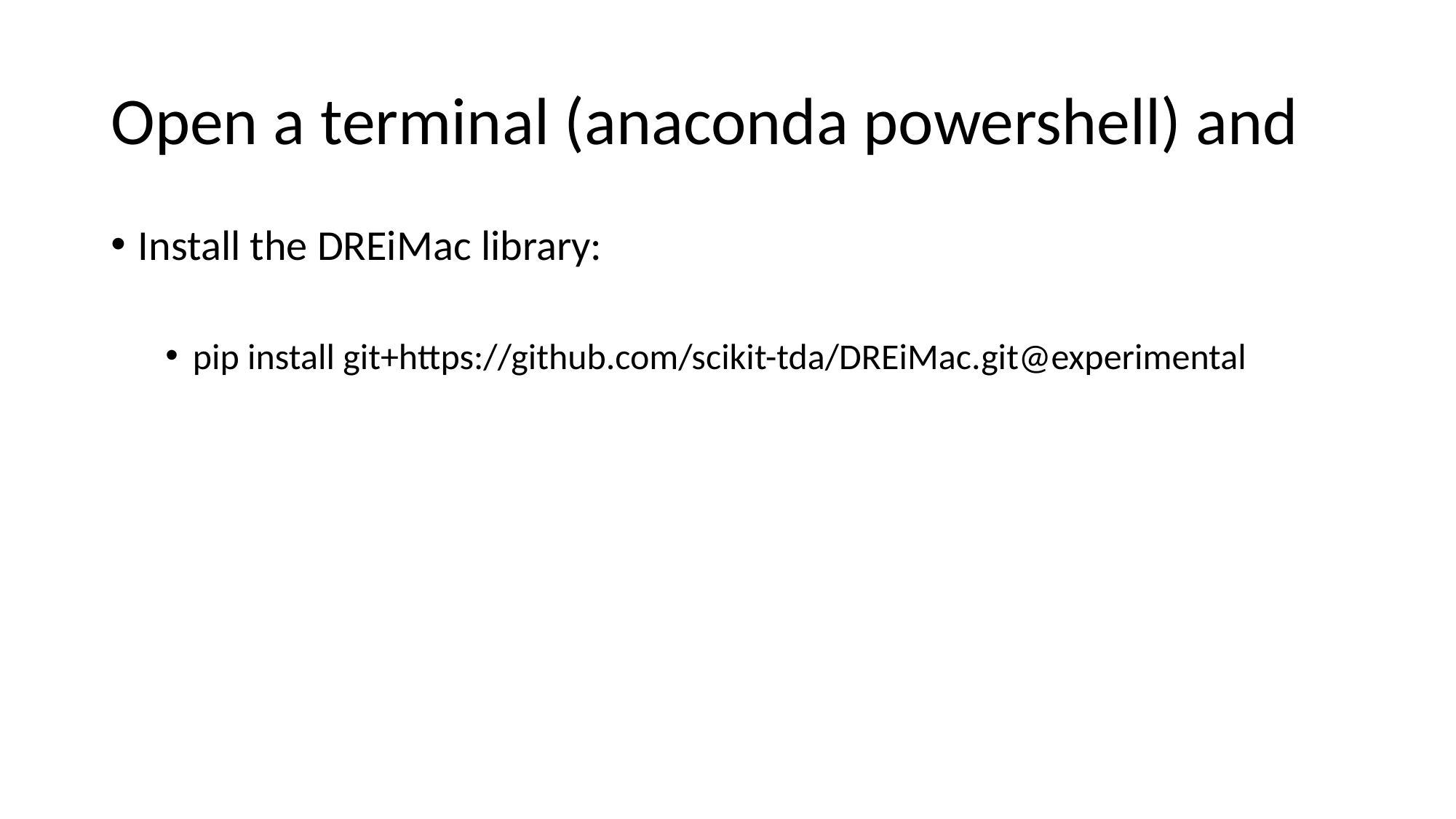

# Open a terminal (anaconda powershell) and
Install the DREiMac library:

pip install git+https://github.com/scikit-tda/DREiMac.git@experimental